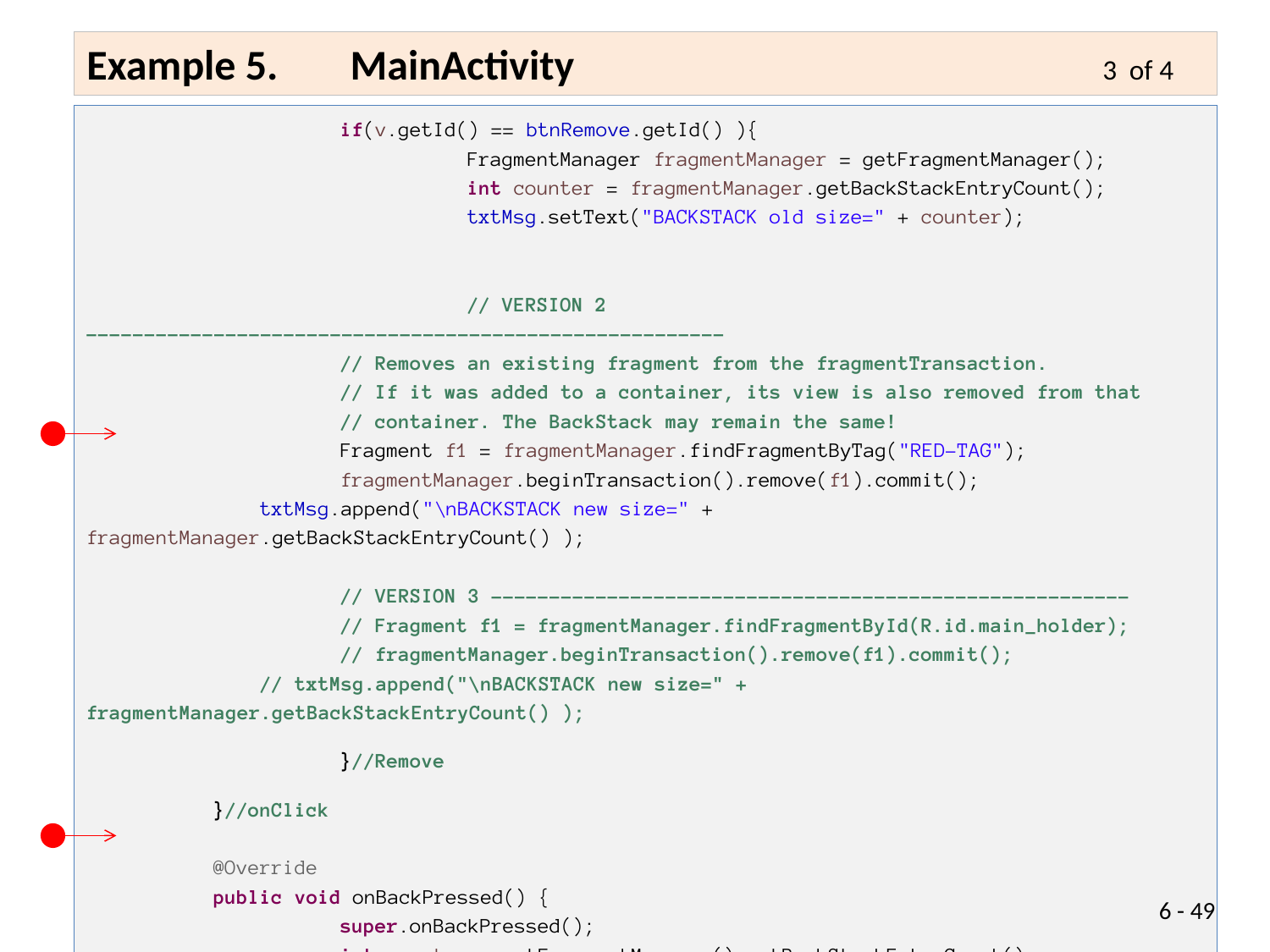

Example 5. 	 MainActivity 					3  of 4
		if(v.getId() == btnRemove.getId() ){
			FragmentManager fragmentManager = getFragmentManager();
			int counter = fragmentManager.getBackStackEntryCount();
			txtMsg.setText("BACKSTACK old size=" + counter);

	  		// VERSION 2 -------------------------------------------------------
	    	// Removes an existing fragment from the fragmentTransaction.
	    	// If it was added to a container, its view is also removed from that
	    	// container. The BackStack may remain the same!
	    	Fragment f1 = fragmentManager.findFragmentByTag("RED-TAG");
	    	fragmentManager.beginTransaction().remove(f1).commit();
	    txtMsg.append("\nBACKSTACK new size=" + fragmentManager.getBackStackEntryCount() );

	    	// VERSION 3 -------------------------------------------------------
	    	// Fragment f1 = fragmentManager.findFragmentById(R.id.main_holder);
	    	// fragmentManager.beginTransaction().remove(f1).commit();
	    // txtMsg.append("\nBACKSTACK new size=" + fragmentManager.getBackStackEntryCount() );

		}//Remove

	}//onClick

	@Override
	public void onBackPressed() {
		super.onBackPressed();
		int counter = getFragmentManager().getBackStackEntryCount();
		txtMsg.setText("BACKSTACK size=" + counter);
	}

6 - 49